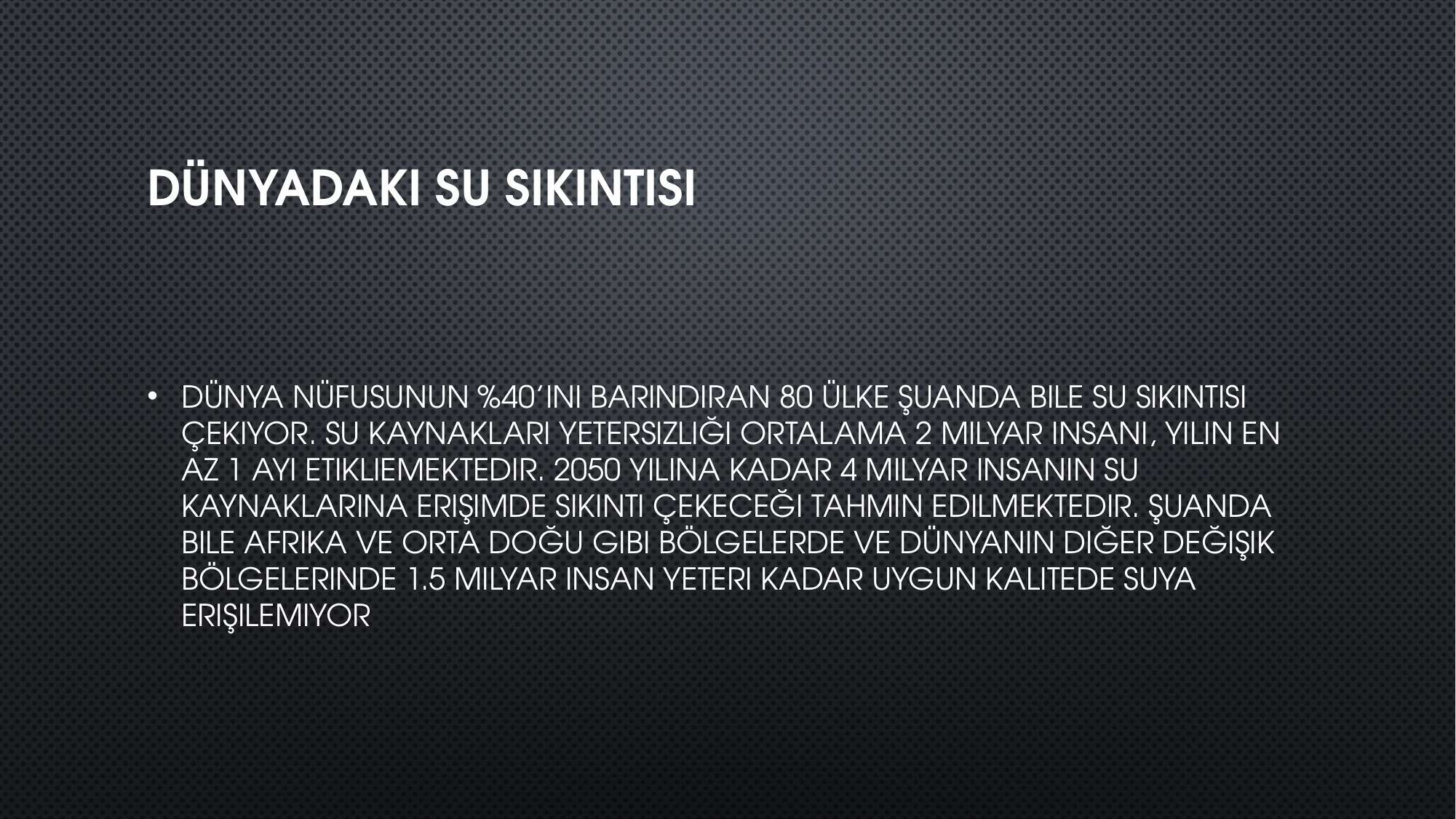

# Dünyadaki su sıkıntısı
Dünya nüfusunun %40’ını barındıran 80 ülke şuanda bile su sıkıntısı çekiyor. Su kaynakları yetersizliği ortalama 2 milyar insanı, yılın en az 1 ayı etikliemektedir. 2050 yılına kadar 4 milyar insanın su kaynaklarına erişimde sıkıntı çekeceği tahmin edilmektedir. Şuanda bile afrika ve orta doğu gibi bölgelerde ve dünyanın diğer değişik bölgelerinde 1.5 milyar insan yeteri kadar uygun kalitede suya erişilemiyor